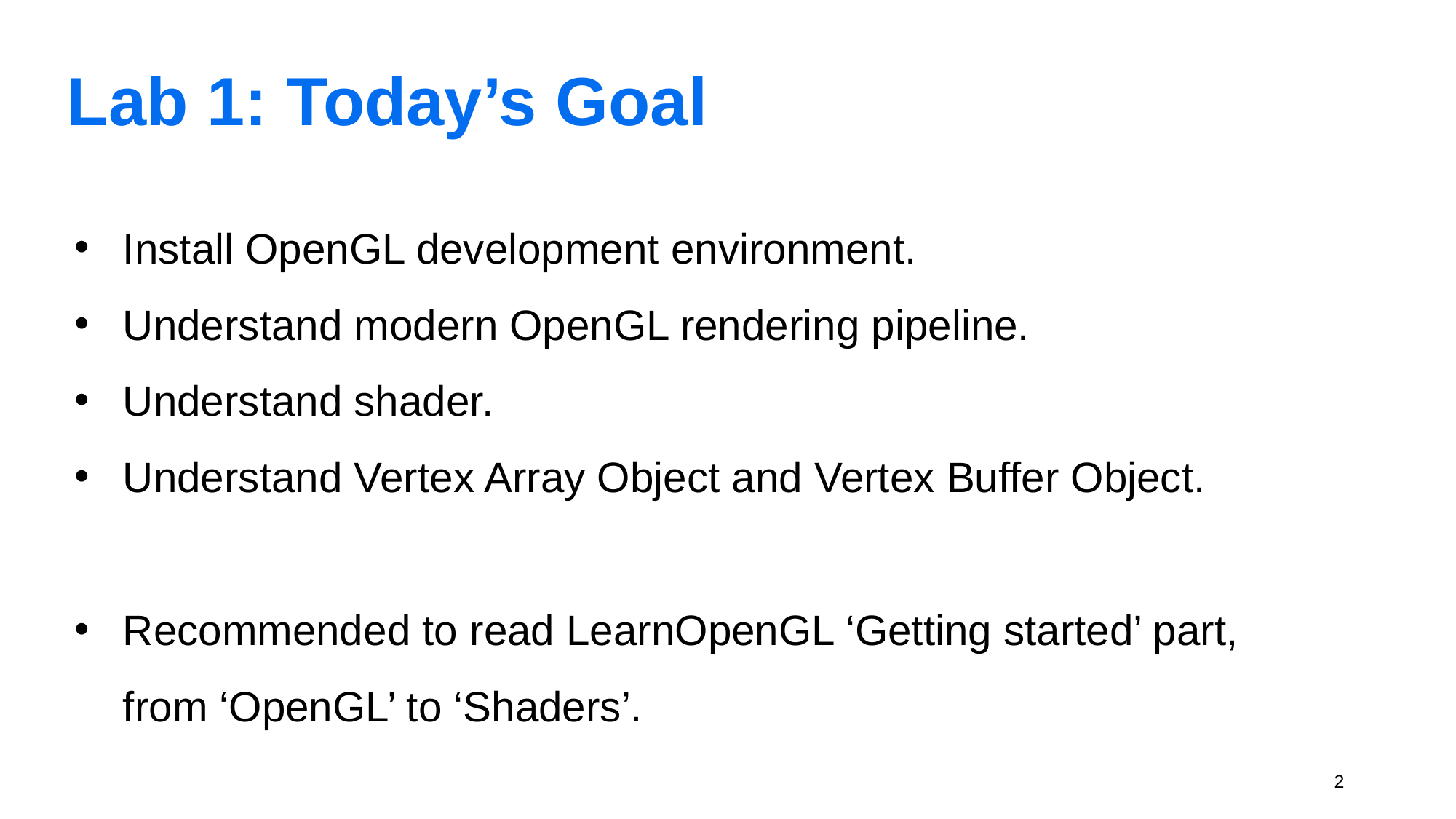

Lab 1: Today’s Goal
Install OpenGL development environment.
Understand modern OpenGL rendering pipeline.
Understand shader.
Understand Vertex Array Object and Vertex Buffer Object.

Recommended to read LearnOpenGL ‘Getting started’ part, from ‘OpenGL’ to ‘Shaders’.

2